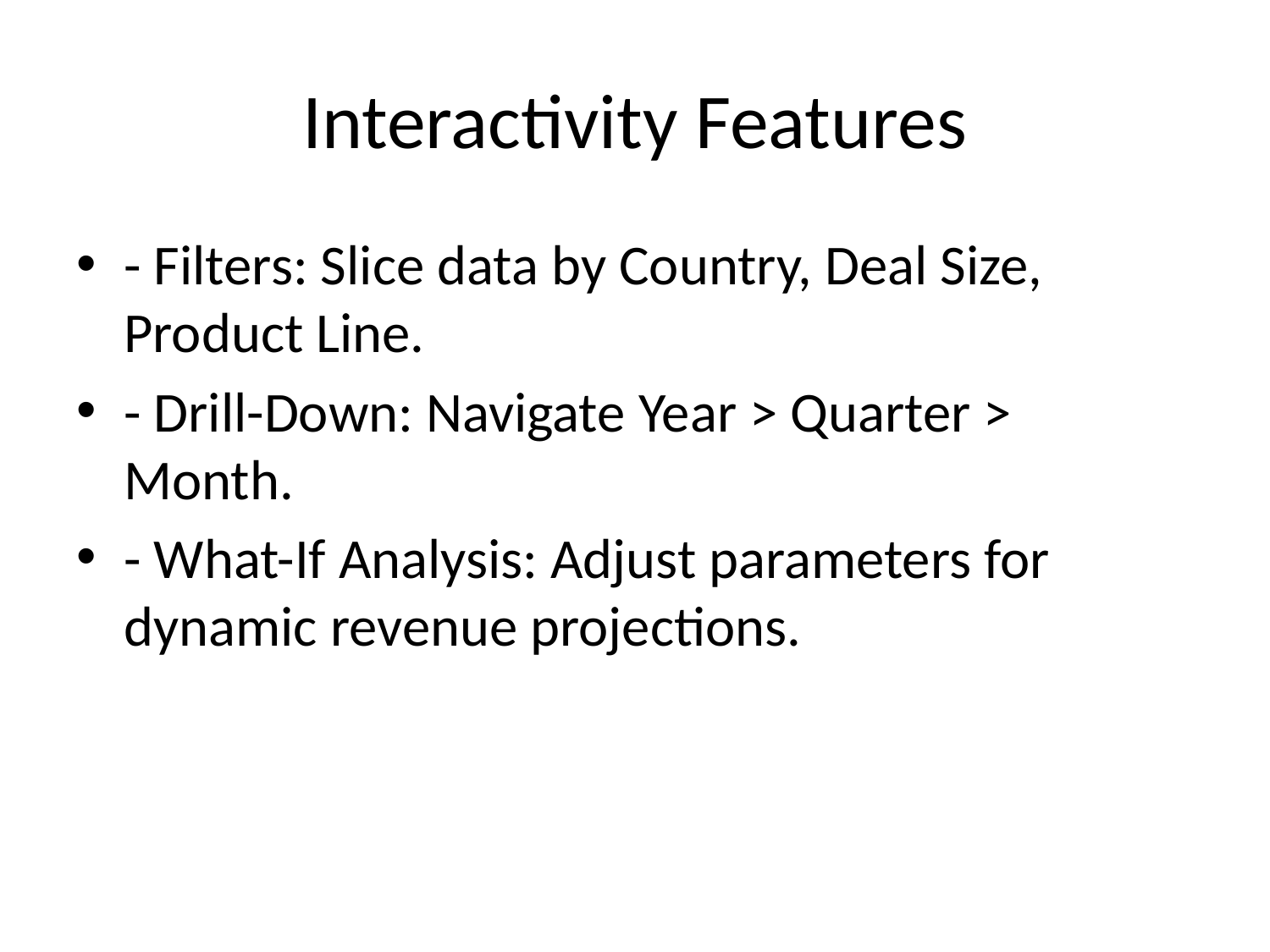

# Interactivity Features
- Filters: Slice data by Country, Deal Size, Product Line.
- Drill-Down: Navigate Year > Quarter > Month.
- What-If Analysis: Adjust parameters for dynamic revenue projections.